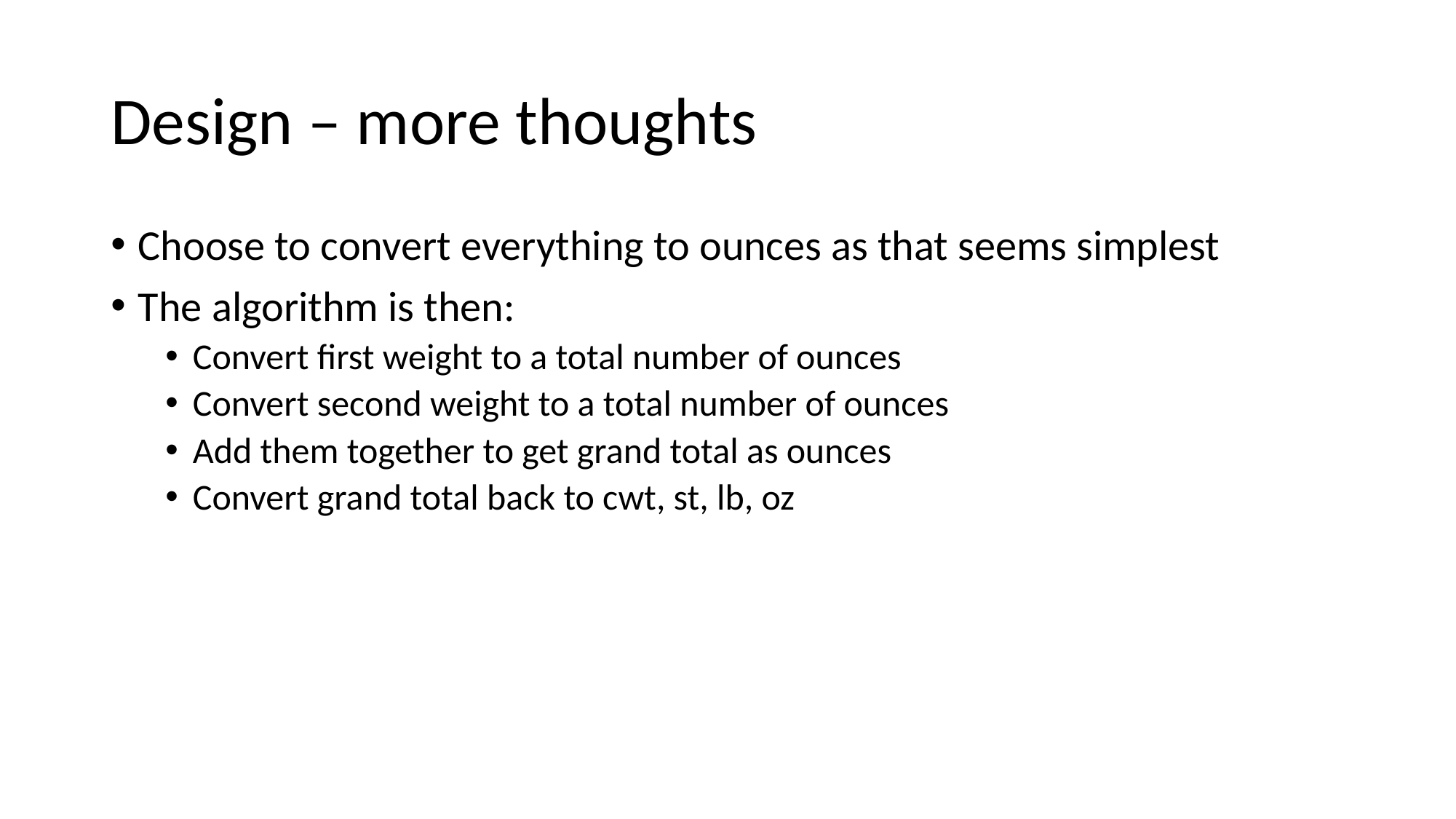

# Design – more thoughts
Choose to convert everything to ounces as that seems simplest
The algorithm is then:
Convert first weight to a total number of ounces
Convert second weight to a total number of ounces
Add them together to get grand total as ounces
Convert grand total back to cwt, st, lb, oz